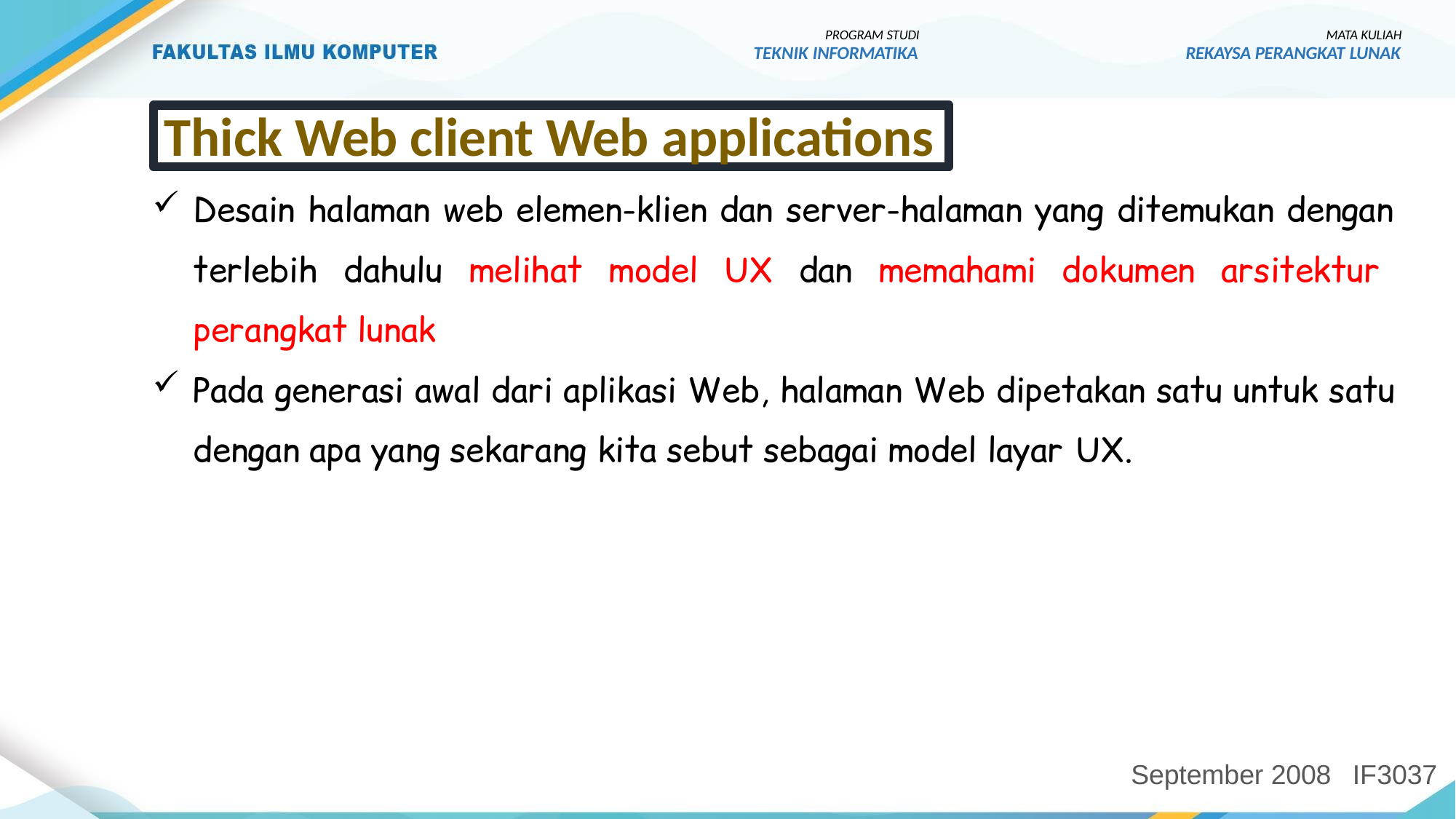

PROGRAM STUDI
TEKNIK INFORMATIKA
MATA KULIAH
REKAYSA PERANGKAT LUNAK
Thick Web client Web applications
Desain halaman web elemen-klien dan server-halaman yang ditemukan dengan  terlebih dahulu melihat model UX dan memahami dokumen arsitektur  perangkat lunak
Pada generasi awal dari aplikasi Web, halaman Web dipetakan satu untuk satu  dengan apa yang sekarang kita sebut sebagai model layar UX.
September 2008
IF3037